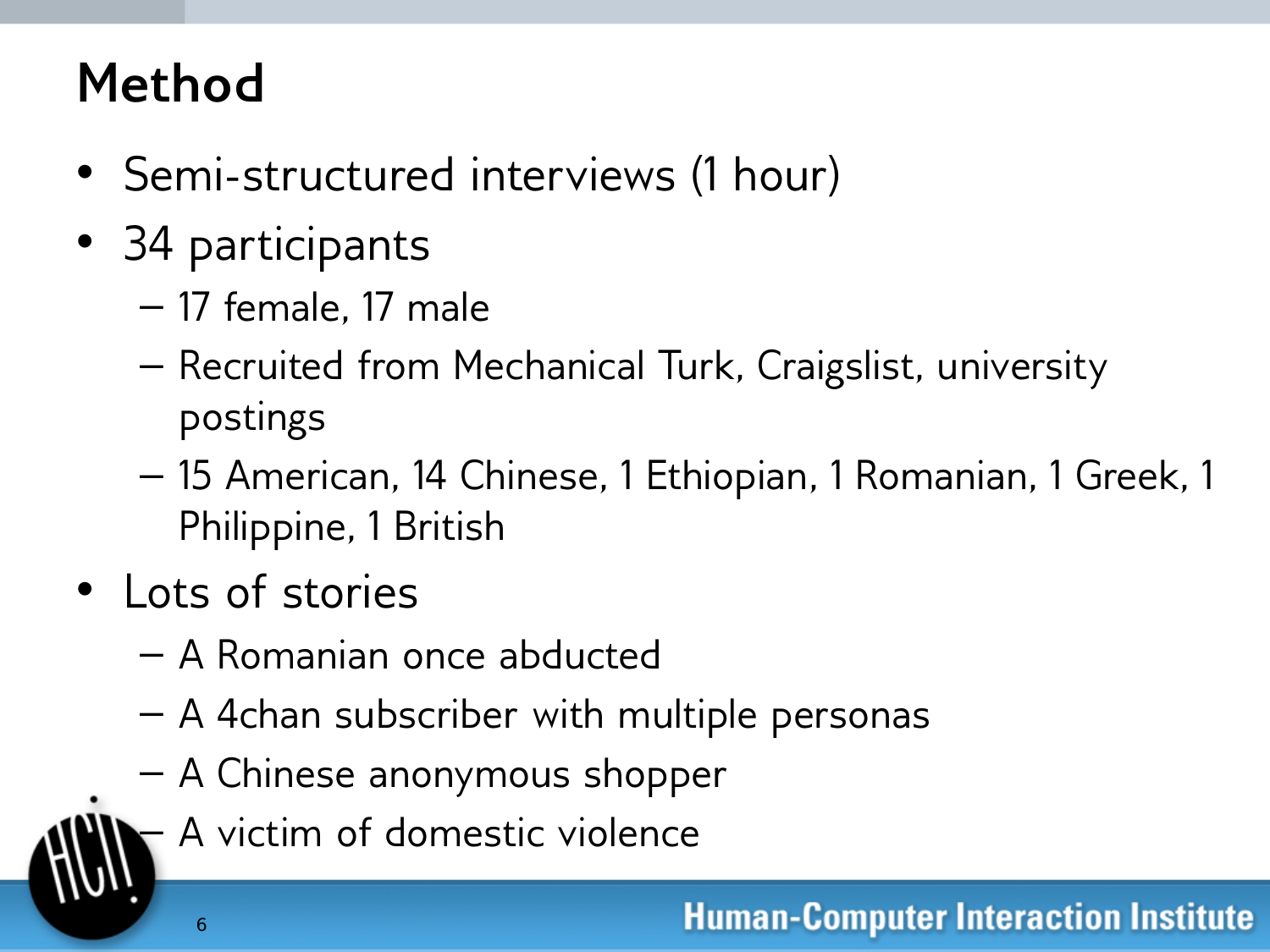

Method
Semi-structured interviews (1 hour)
34 participants
17 female, 17 male
Recruited from Mechanical Turk, Craigslist, university postings
15 American, 14 Chinese, 1 Ethiopian, 1 Romanian, 1 Greek, 1 Philippine, 1 British
Lots of stories
A Romanian once abducted
A 4chan subscriber with multiple personas
A Chinese anonymous shopper
A victim of domestic violence

6